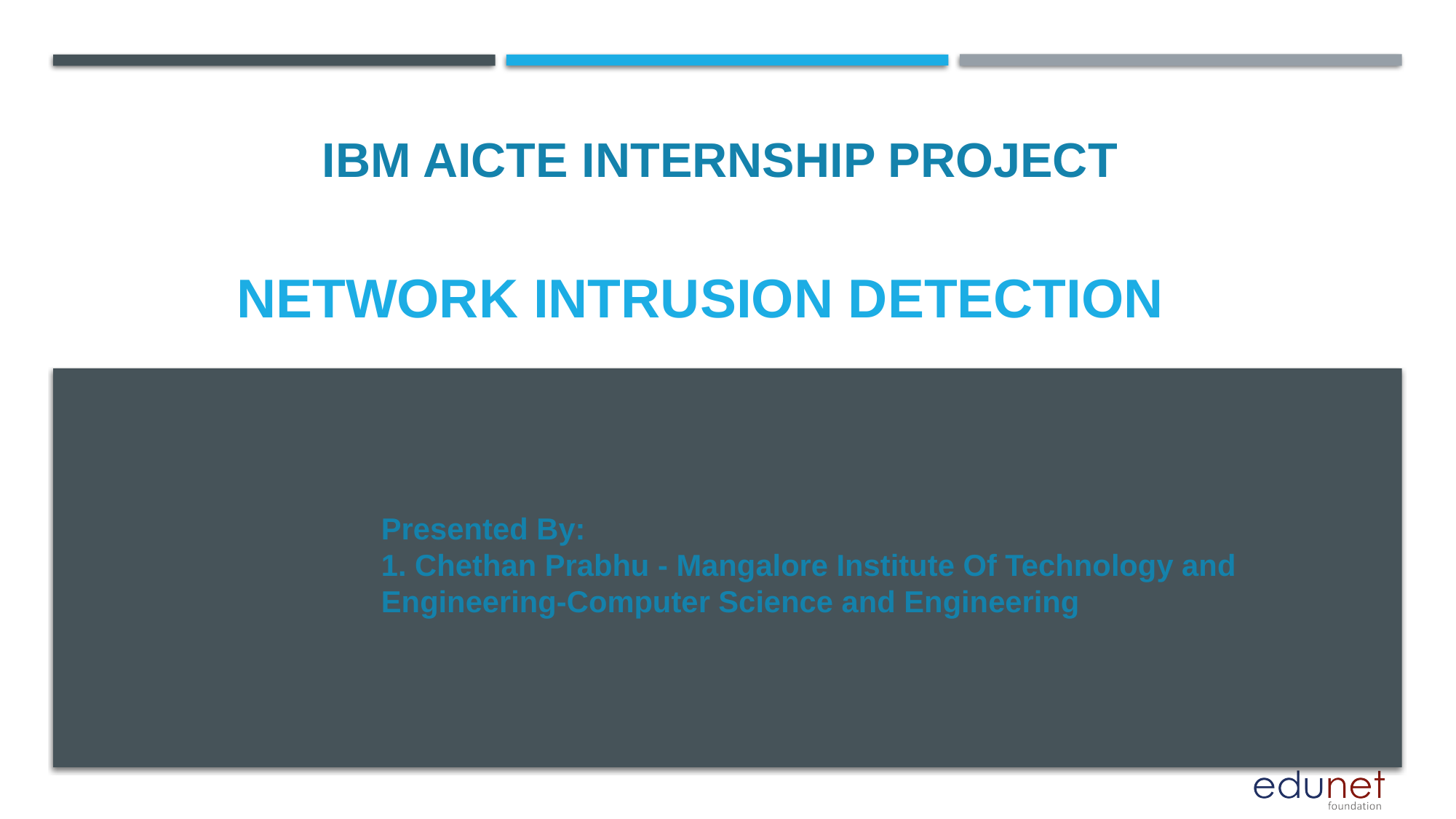

IBM AICTE INTERNSHIP PROJECT
# NETWORK Intrusion detection
Presented By:
1. Chethan Prabhu - Mangalore Institute Of Technology and Engineering-Computer Science and Engineering